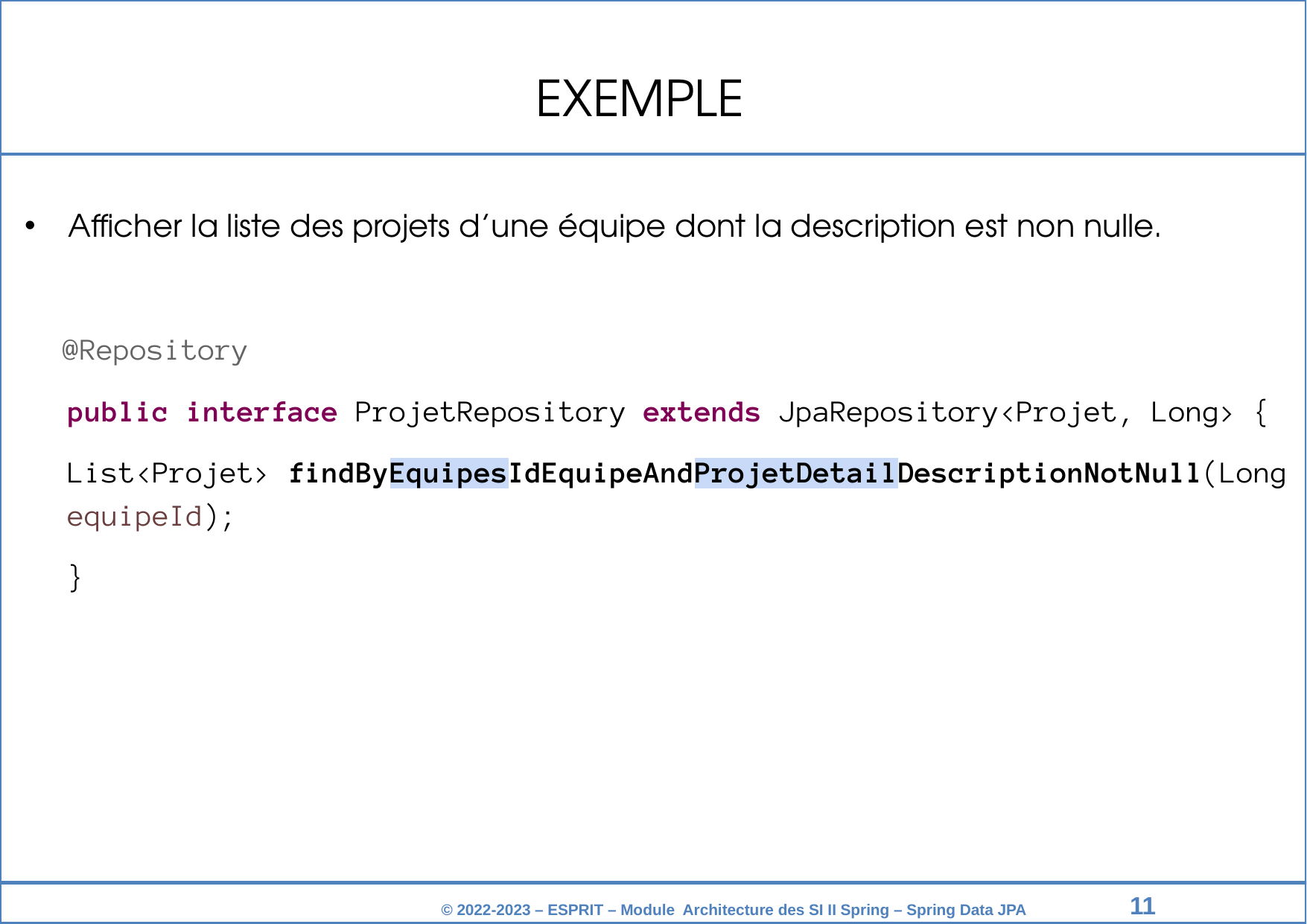

EXEMPLE

Afficher la liste des projets d’une équipe dont la description est non nulle.

   @Repository
public interface ProjetRepository extends JpaRepository<Projet, Long> {
List<Projet> findByEquipesIdEquipeAndProjetDetailDescriptionNotNull(Long equipeId);
}

11